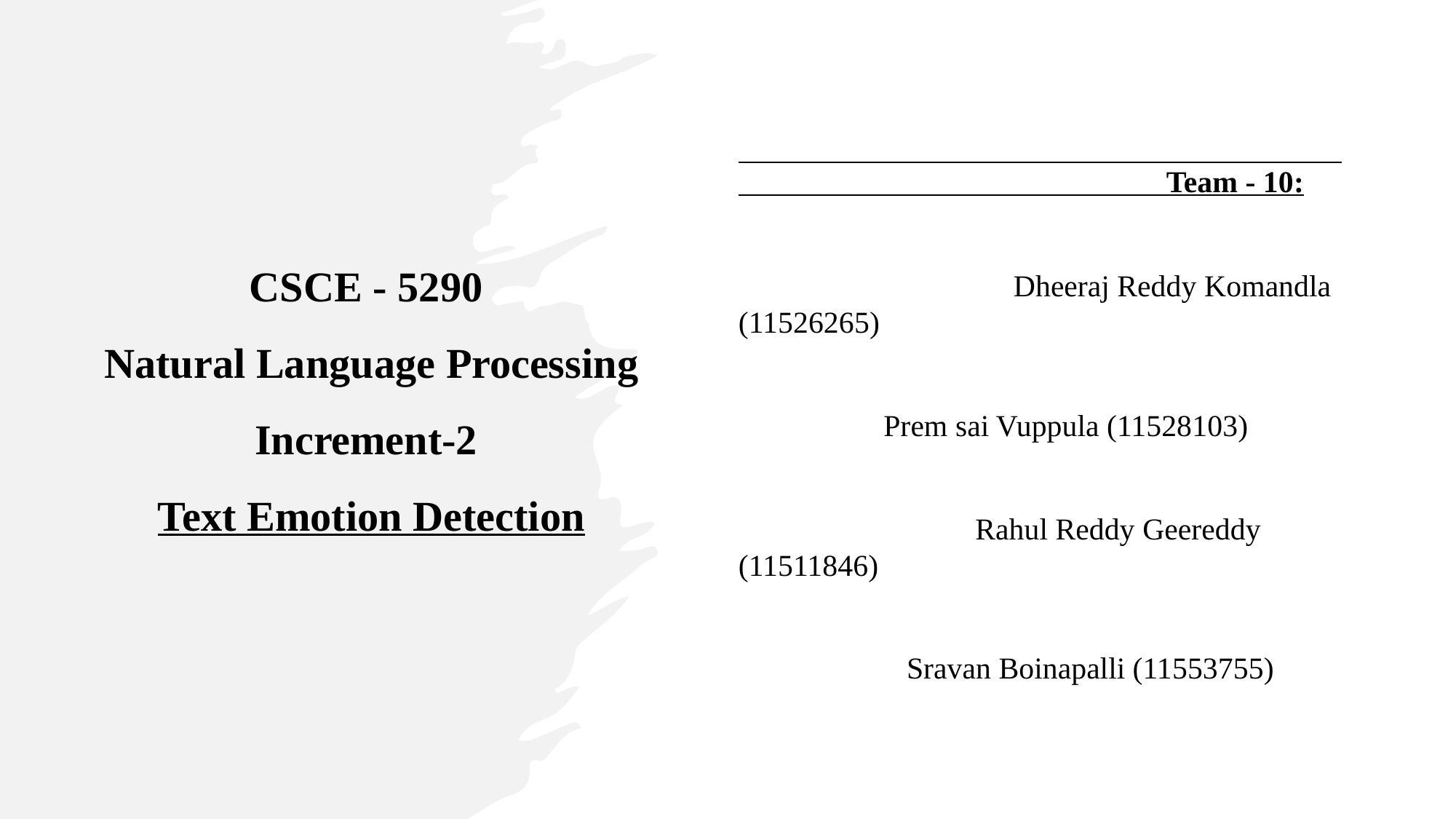

# CSCE - 5290 Natural Language Processing Increment-2 Text Emotion Detection
                                                                                                                                        Team - 10:
                                                                                                                    Dheeraj Reddy Komandla (11526265)
                                                                                                   Prem sai Vuppula (11528103)
                                                                                                               Rahul Reddy Geereddy (11511846)
                                                                                                      Sravan Boinapalli (11553755)